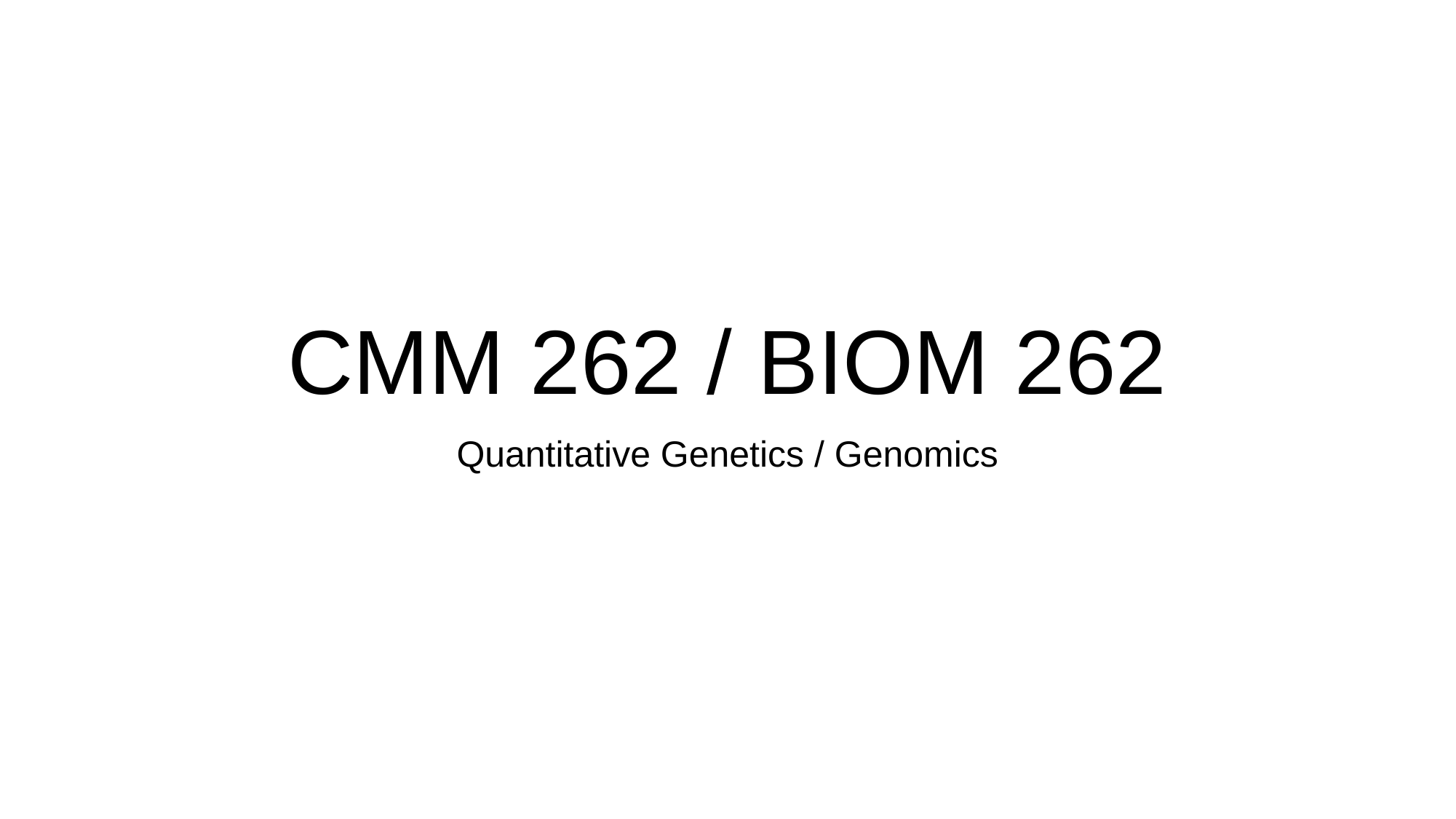

# CMM 262 / BIOM 262
Quantitative Genetics / Genomics